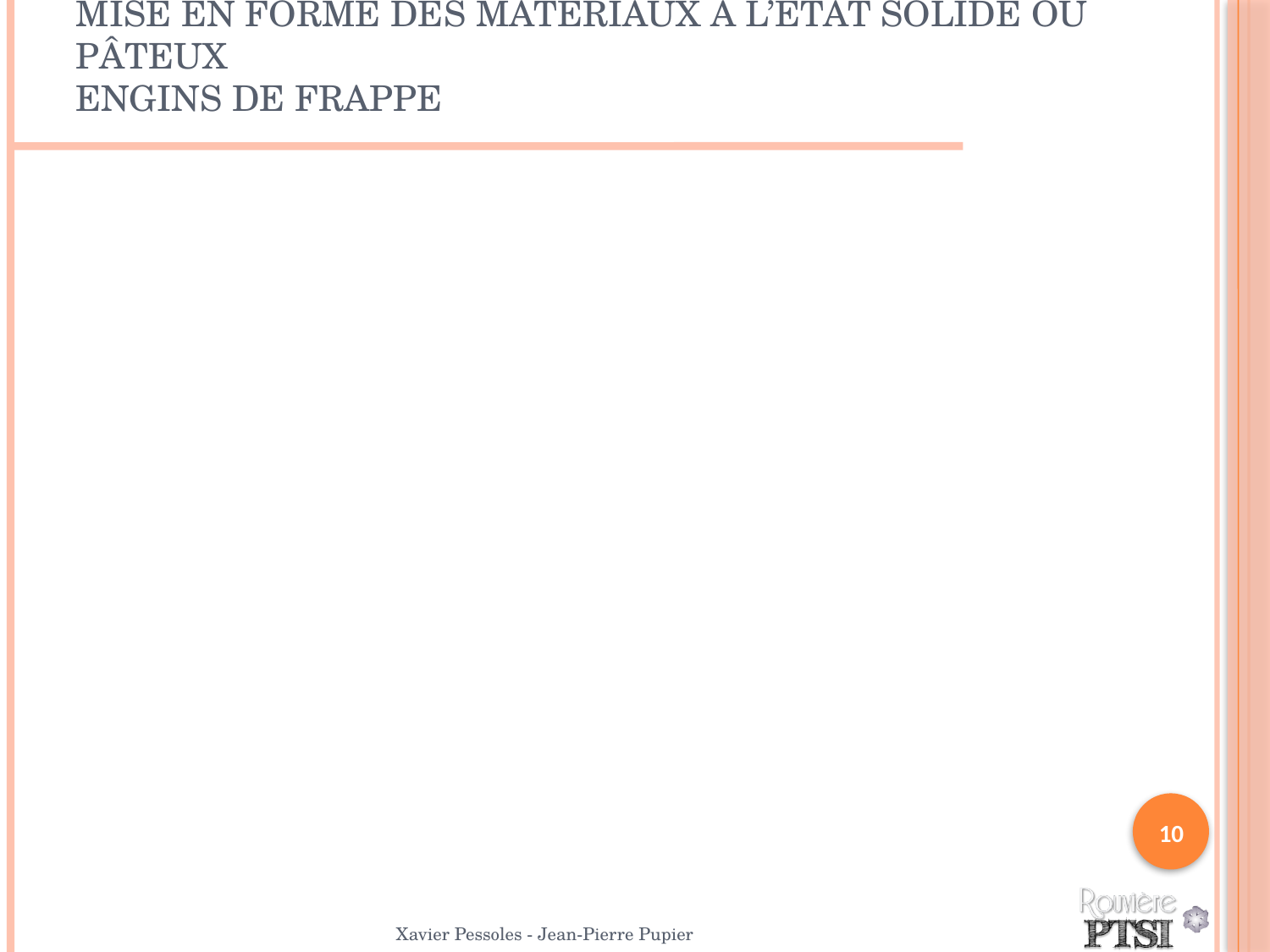

# Mise en forme des matériaux à l’état solide ou pâteux Engins de frappe

10
Xavier Pessoles - Jean-Pierre Pupier